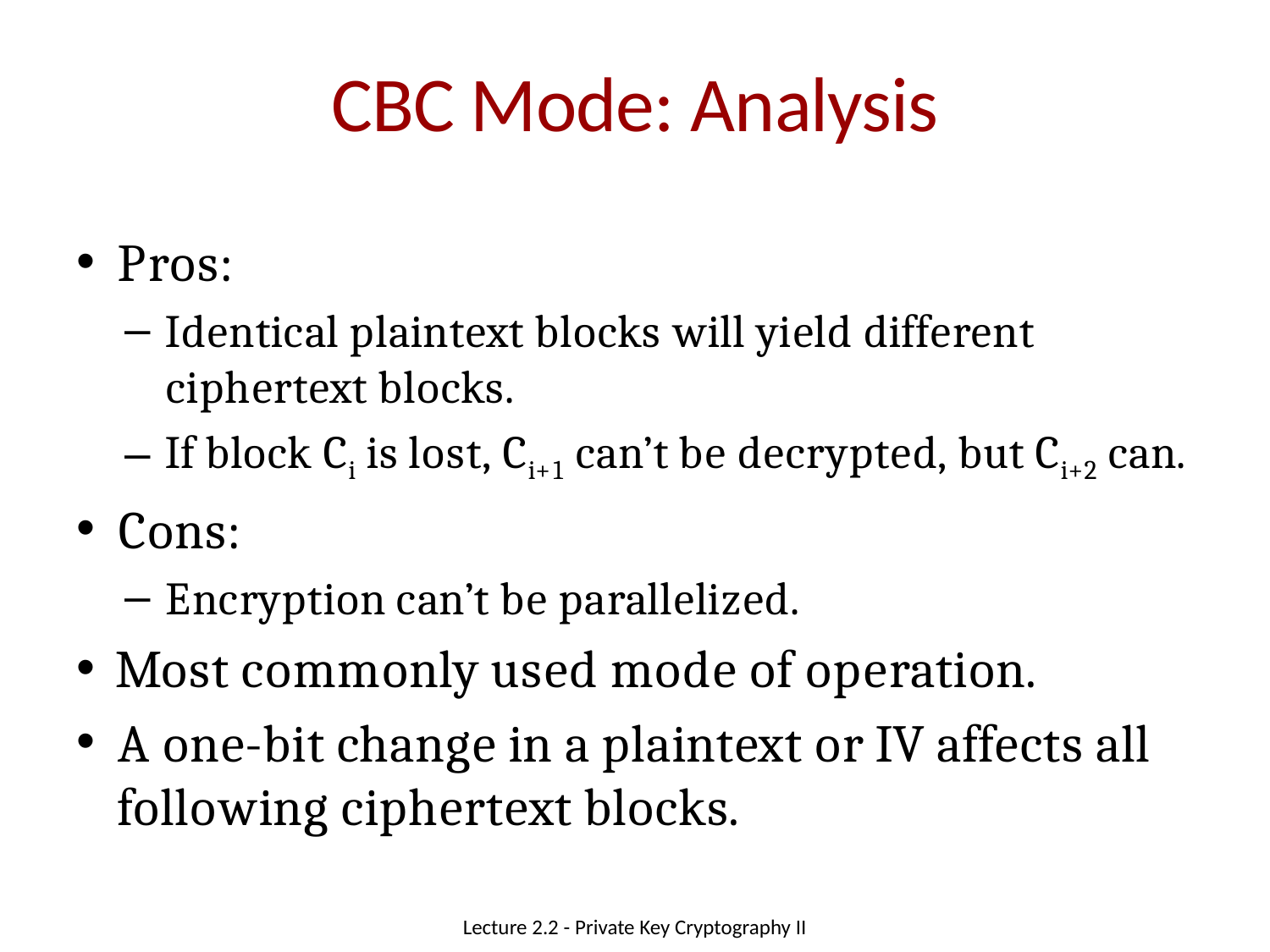

# CBC Mode: Analysis
Pros:
Identical plaintext blocks will yield different ciphertext blocks.
If block Ci is lost, Ci+1 can’t be decrypted, but Ci+2 can.
Cons:
Encryption can’t be parallelized.
Most commonly used mode of operation.
A one-bit change in a plaintext or IV affects all following ciphertext blocks.

Lecture 2.2 - Private Key Cryptography II
38